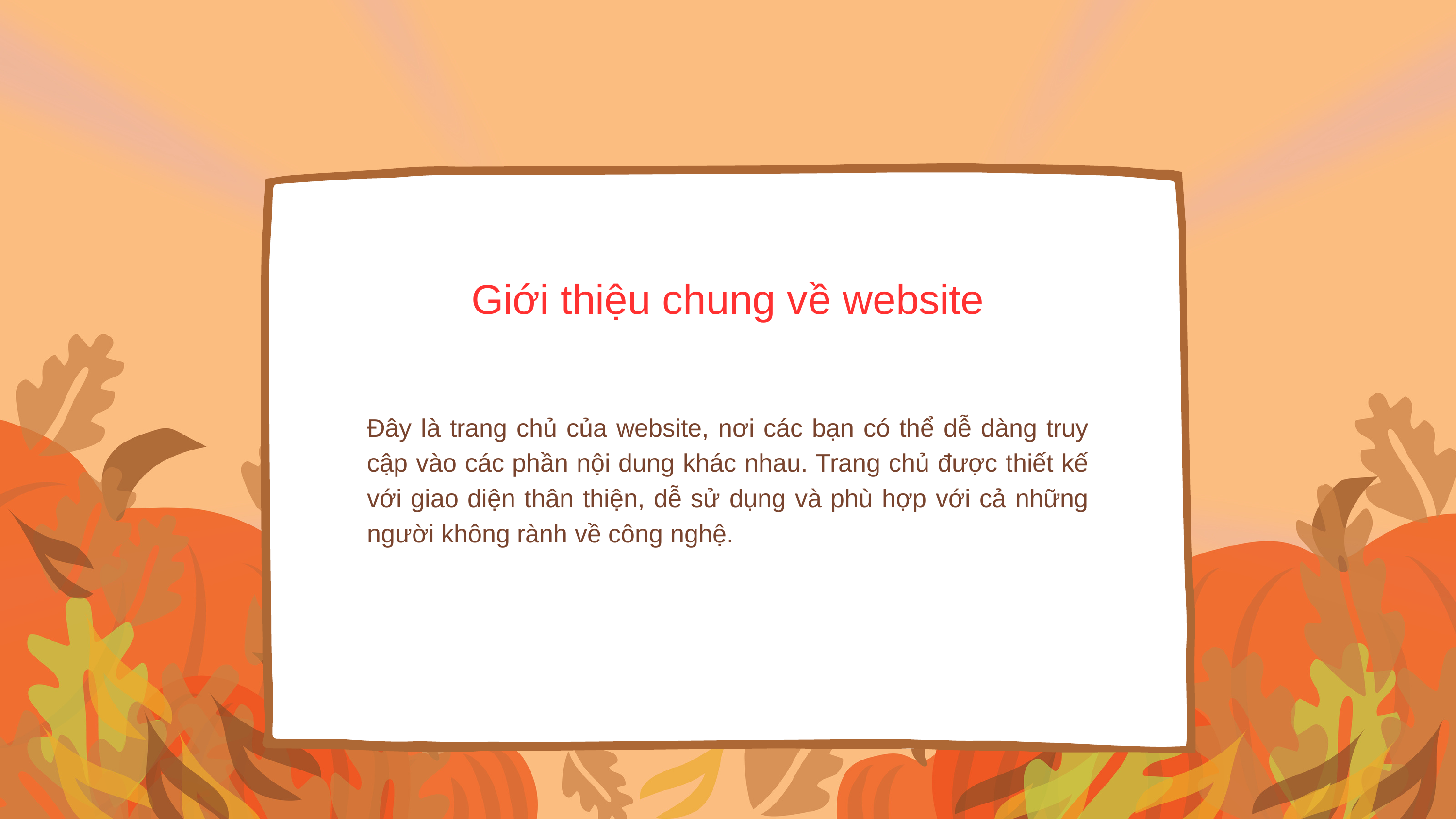

Giới thiệu chung về website
Đây là trang chủ của website, nơi các bạn có thể dễ dàng truy cập vào các phần nội dung khác nhau. Trang chủ được thiết kế với giao diện thân thiện, dễ sử dụng và phù hợp với cả những người không rành về công nghệ.